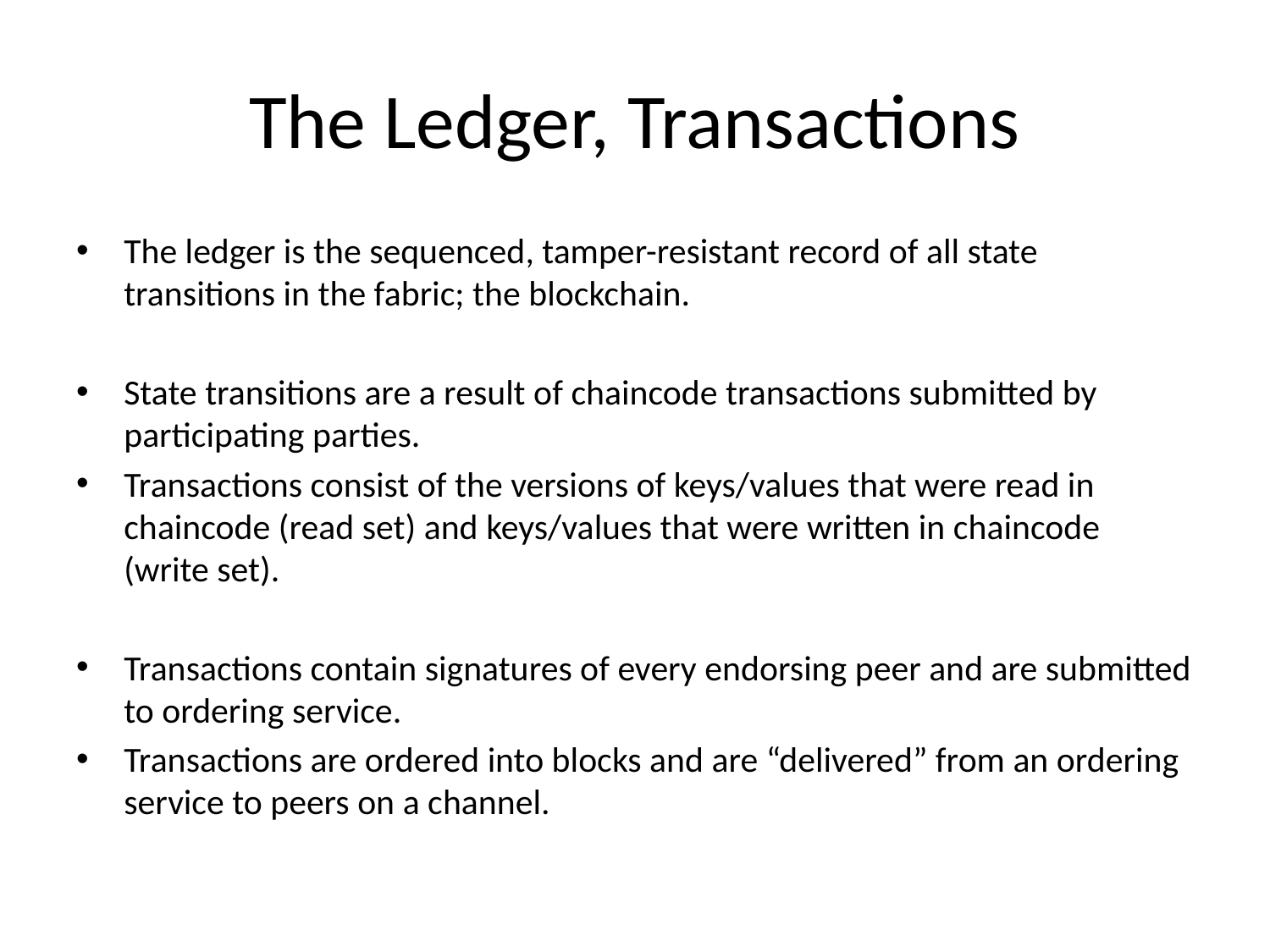

# The Ledger, Transactions
The ledger is the sequenced, tamper-resistant record of all state transitions in the fabric; the blockchain.

State transitions are a result of chaincode transactions submitted by participating parties.
Transactions consist of the versions of keys/values that were read in chaincode (read set) and keys/values that were written in chaincode (write set).

Transactions contain signatures of every endorsing peer and are submitted to ordering service.
Transactions are ordered into blocks and are “delivered” from an ordering service to peers on a channel.